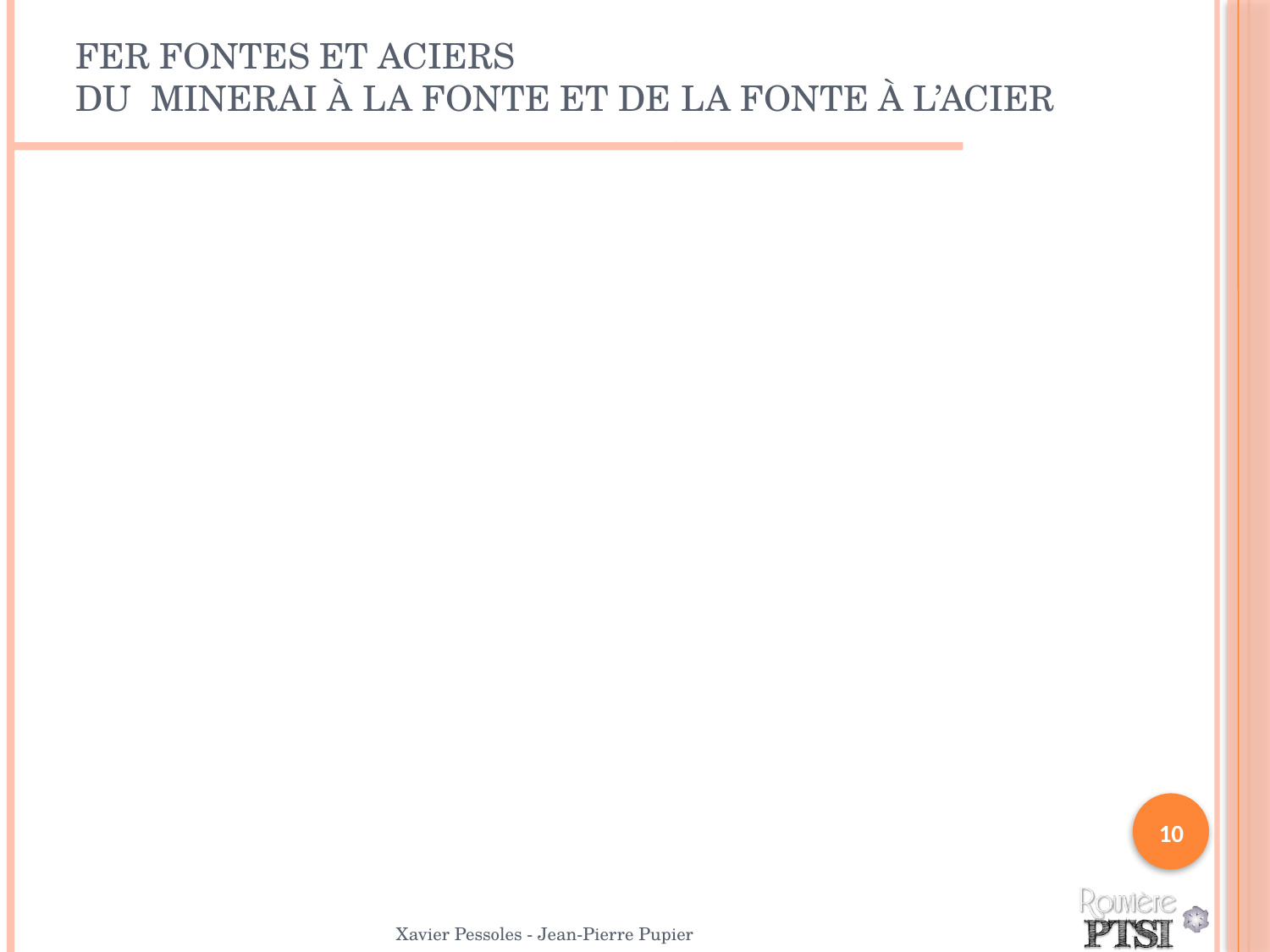

# Fer fontes et aciers Du  minerai à la fonte et de la fonte à l’acier

10
Xavier Pessoles - Jean-Pierre Pupier